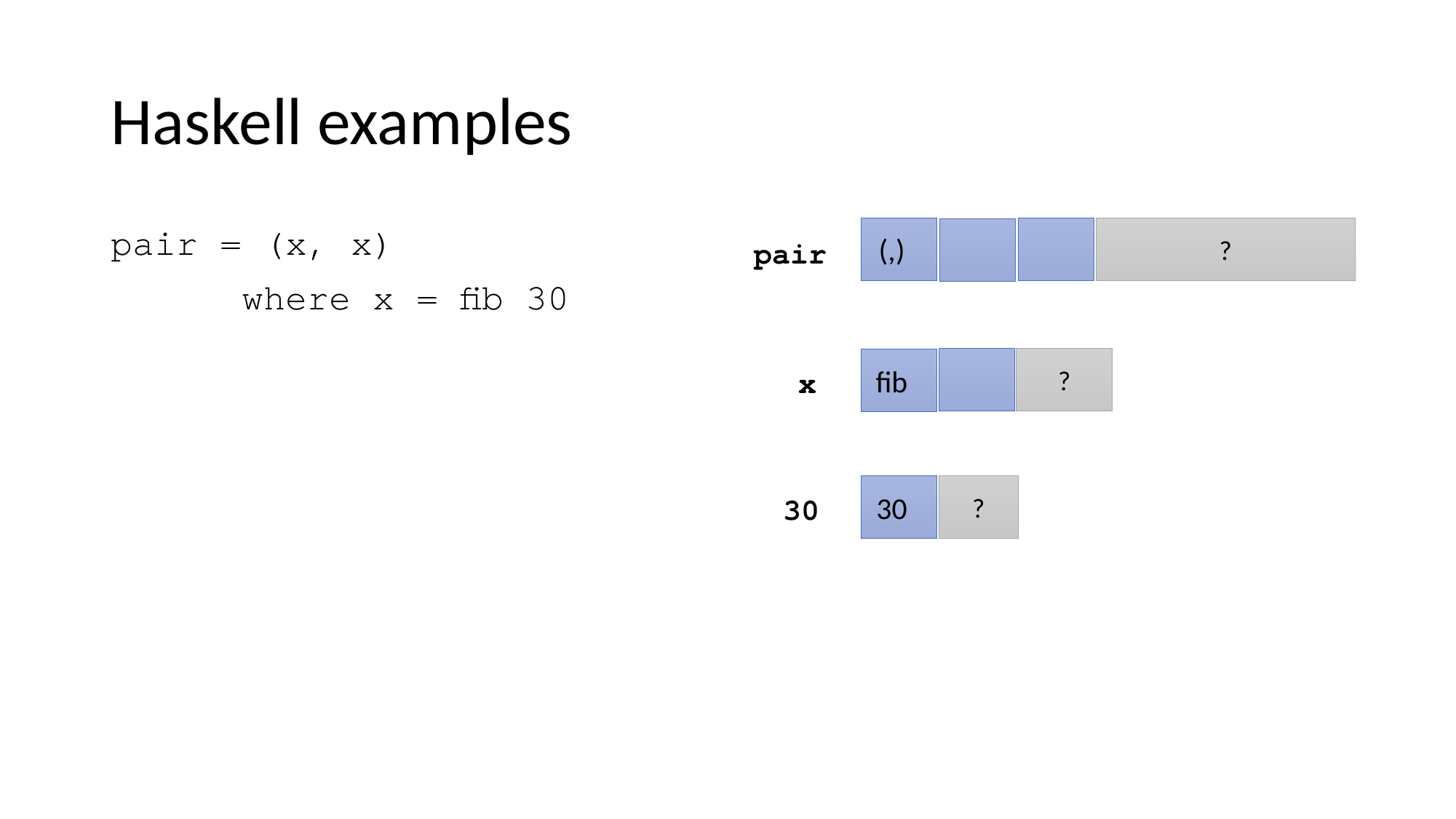

# Haskell examples
pair = (x, x)
      where x = fib 30

(,)

?

pair

?
fib
x
?
30
30